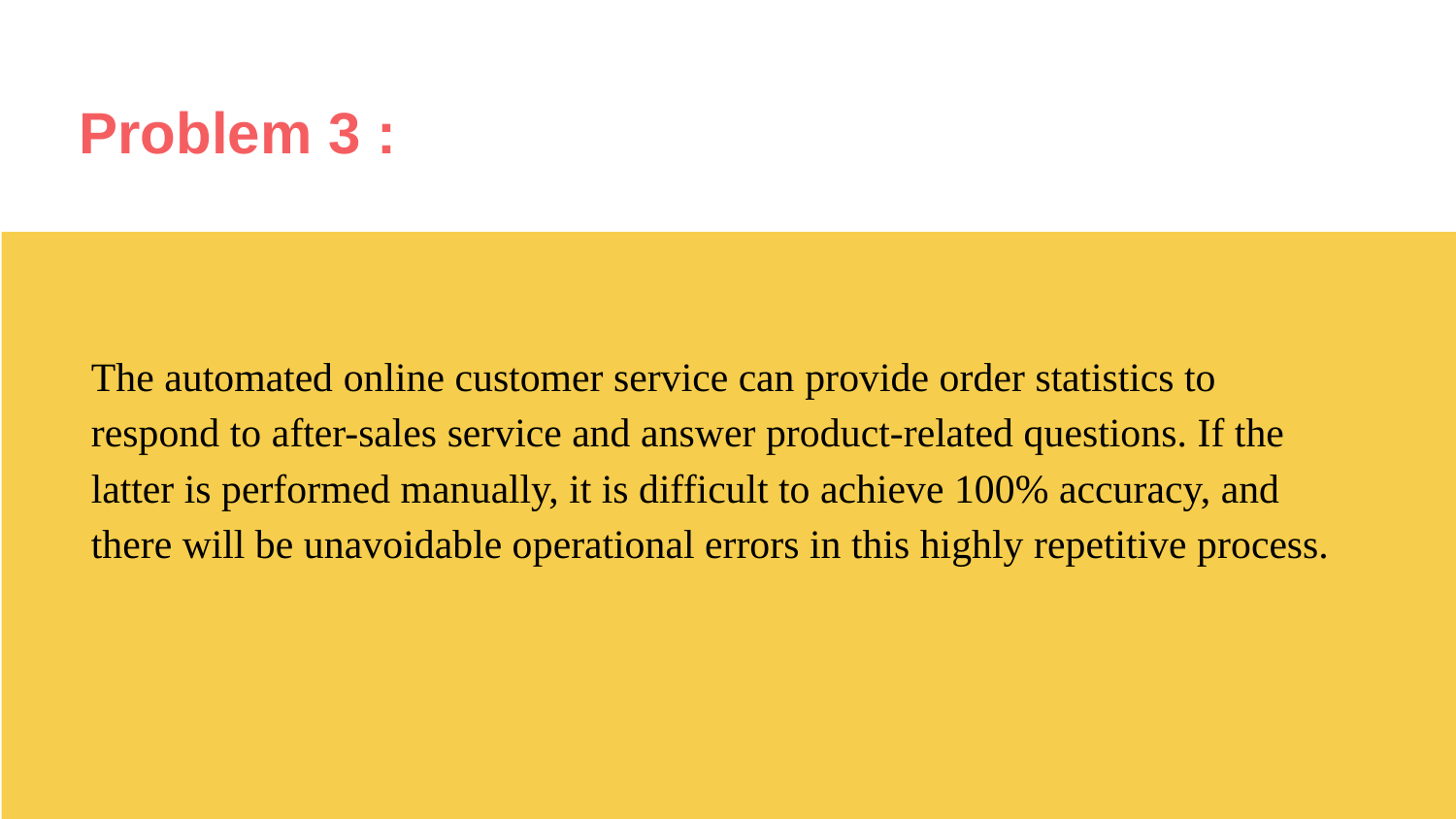

# Problem 3 :

The automated online customer service can provide order statistics to respond to after-sales service and answer product-related questions. If the latter is performed manually, it is difficult to achieve 100% accuracy, and there will be unavoidable operational errors in this highly repetitive process.